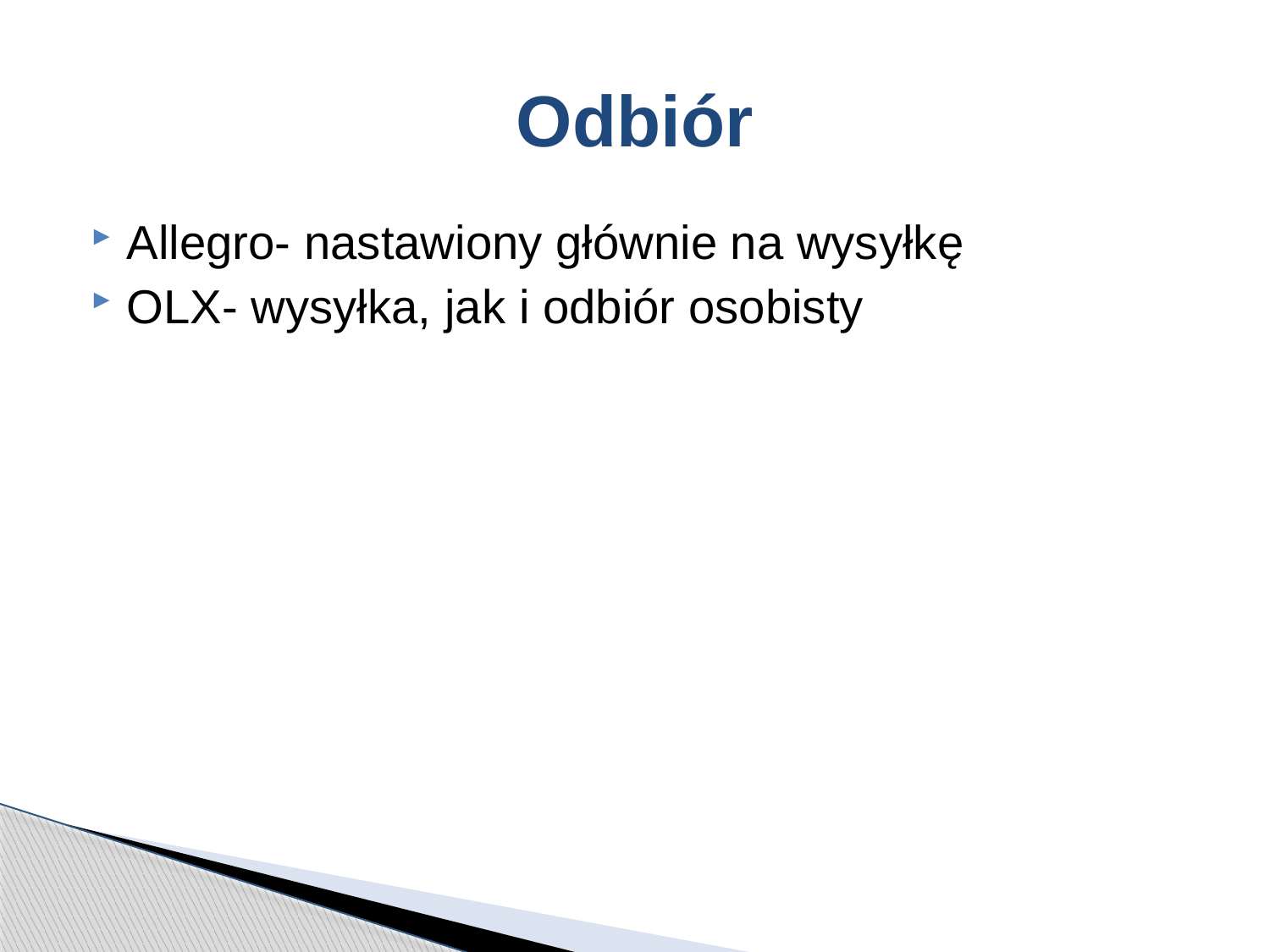

# Odbiór
Allegro- nastawiony głównie na wysyłkę
OLX- wysyłka, jak i odbiór osobisty